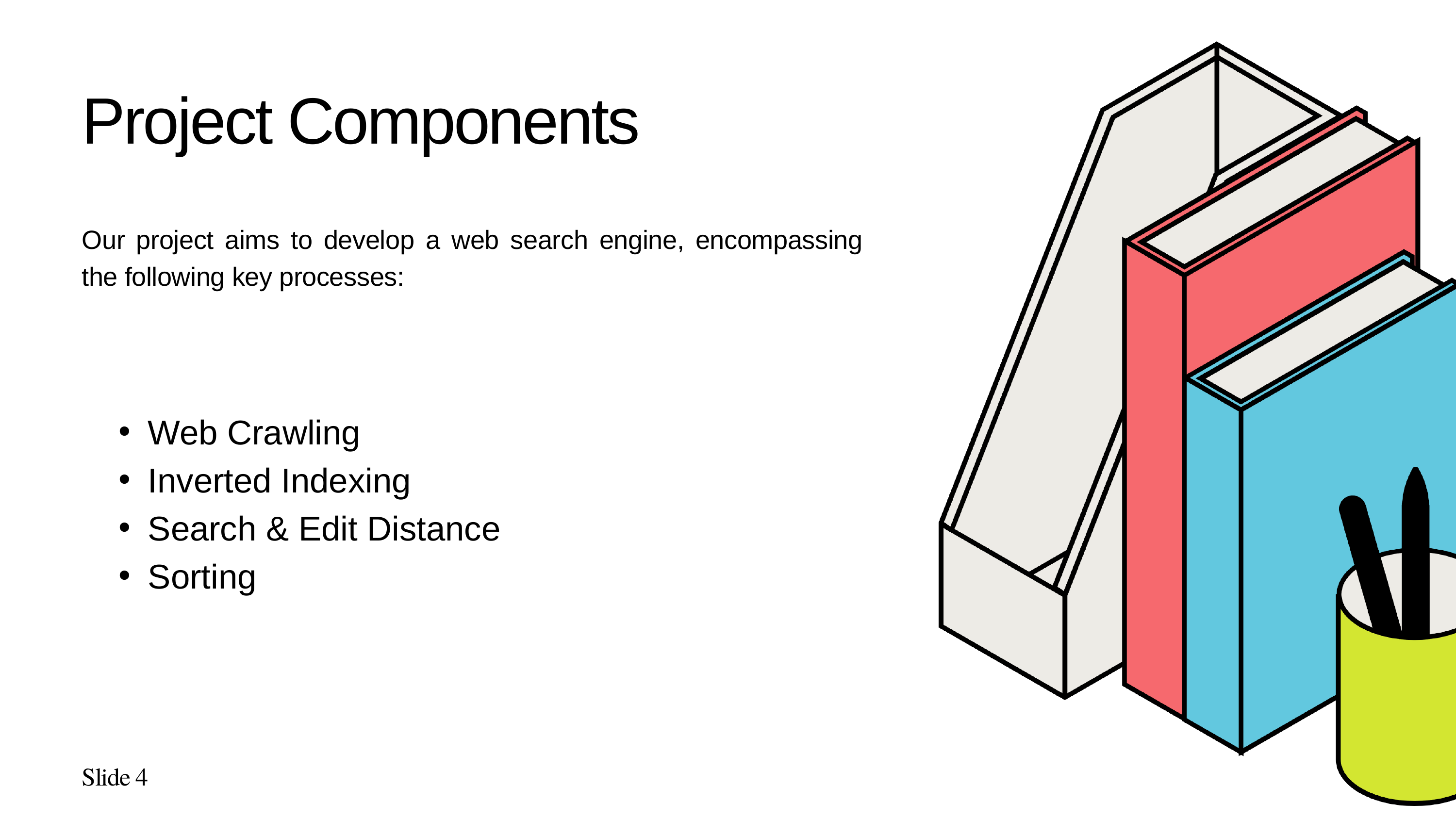

Project Components

Our project aims to develop a web search engine, encompassing the following key processes:
Web Crawling
Inverted Indexing
Search & Edit Distance
Sorting
Slide 4